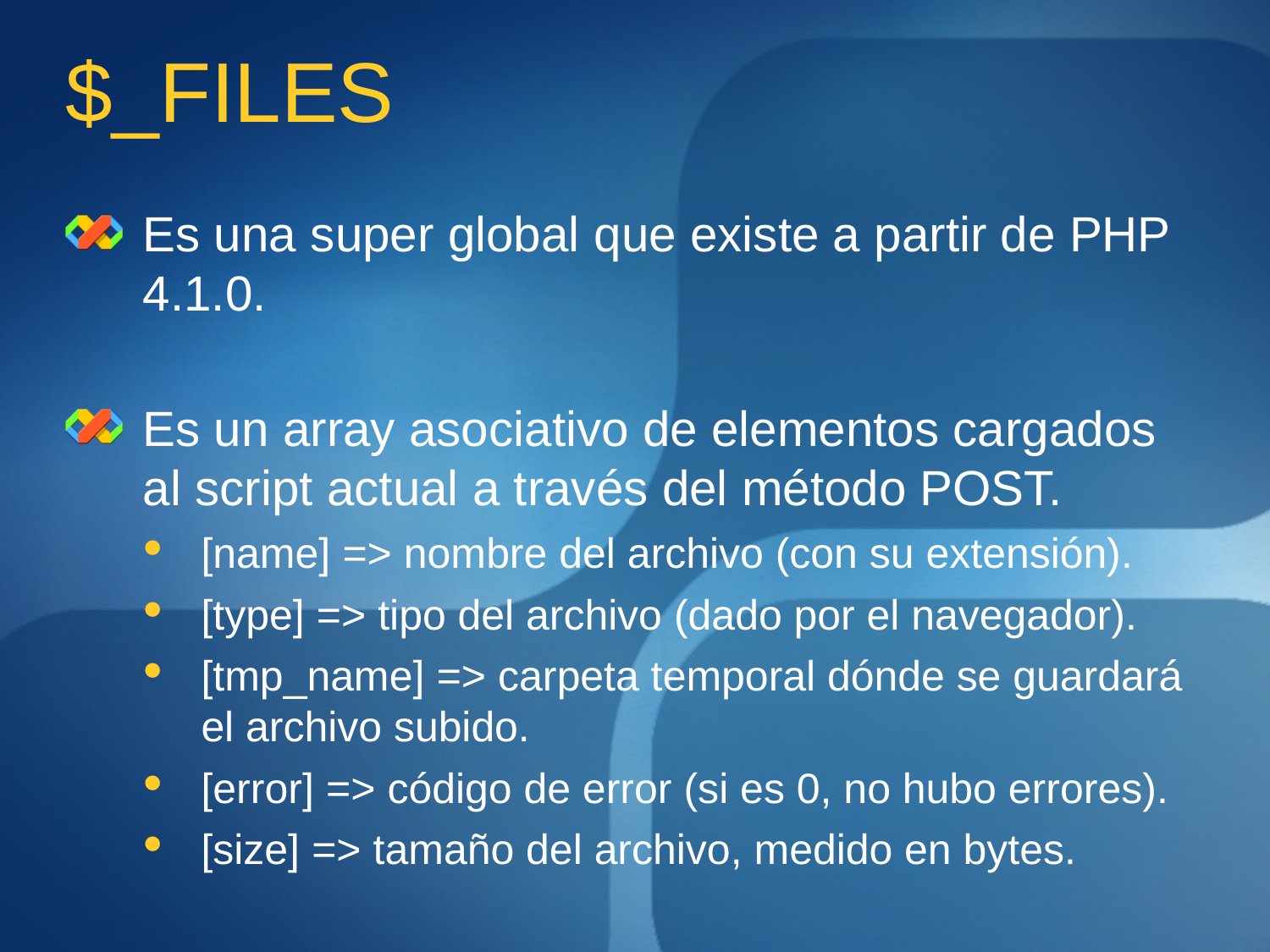

$_FILES
Es una super global que existe a partir de PHP 4.1.0.

Es un array asociativo de elementos cargados al script actual a través del método POST.
[name] => nombre del archivo (con su extensión).
[type] => tipo del archivo (dado por el navegador).
[tmp_name] => carpeta temporal dónde se guardará el archivo subido.
[error] => código de error (si es 0, no hubo errores).
[size] => tamaño del archivo, medido en bytes.